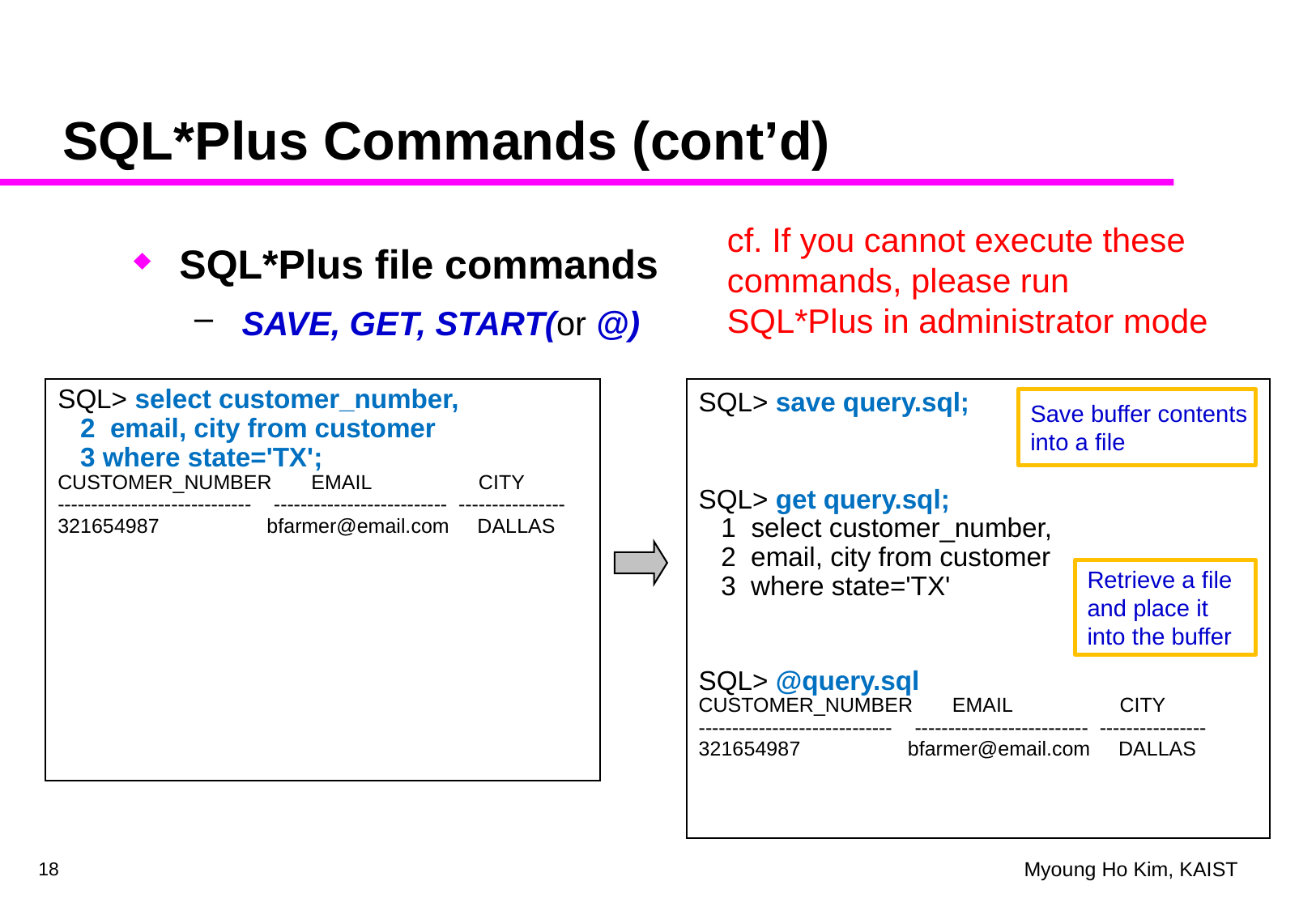

# SQL*Plus Commands (cont’d)
cf. If you cannot execute these commands, please run SQL*Plus in administrator mode
SQL*Plus file commands
 SAVE, GET, START(or @)

SQL> select customer_number,
   2  email, city from customer
   3 where state='TX';
CUSTOMER_NUMBER       EMAIL                   CITY
-----------------------------    --------------------------  ----------------
321654987                   bfarmer@email.com     DALLAS

SQL> save query.sql;

SQL> get query.sql;
   1  select customer_number,
   2  email, city from customer
   3  where state='TX'

SQL> @query.sql
CUSTOMER_NUMBER       EMAIL                   CITY
-----------------------------    --------------------------  ----------------
321654987                   bfarmer@email.com     DALLAS
Save buffer contents
into a file

Retrieve a file
and place it
into the buffer
18